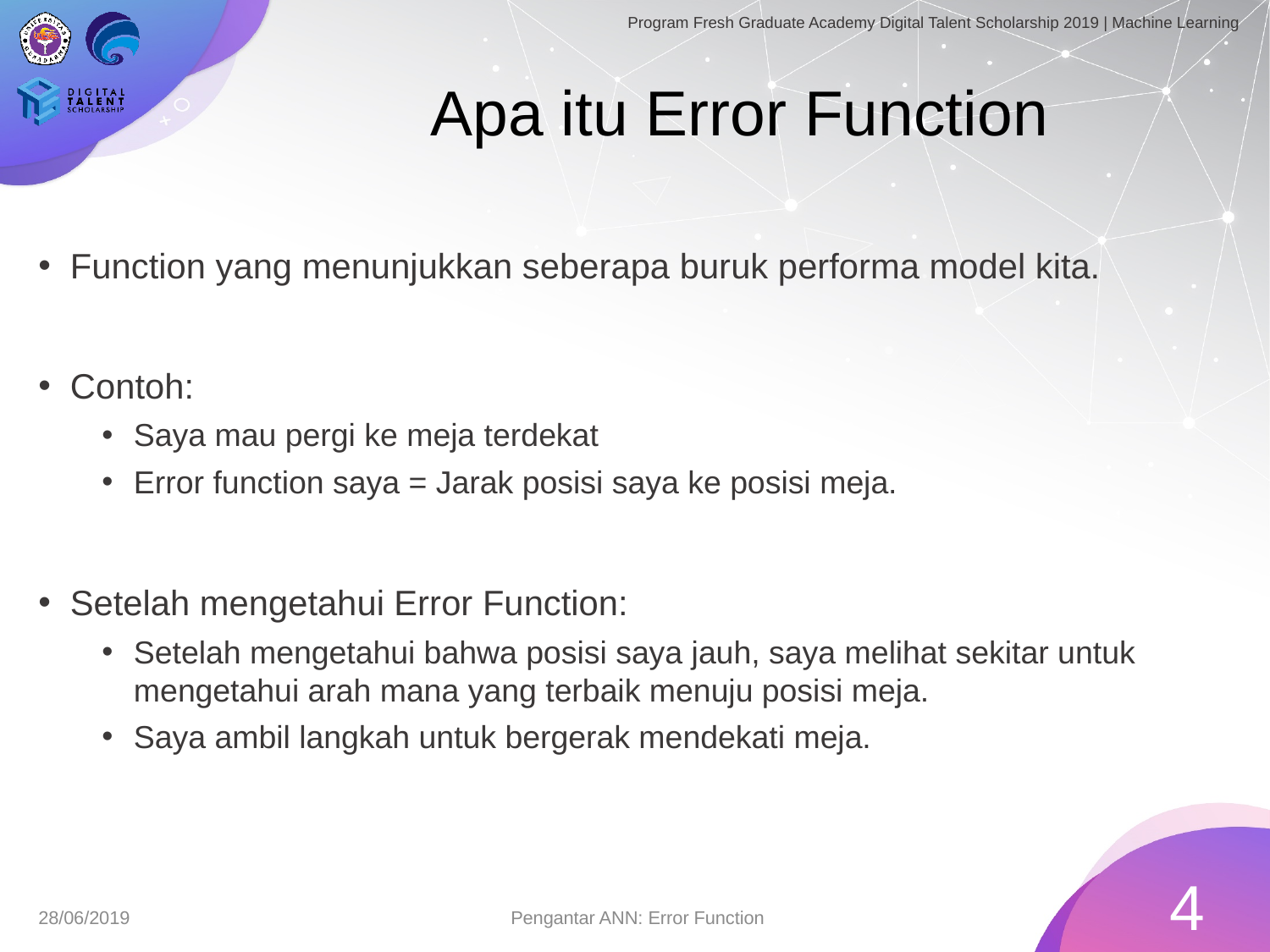

# Apa itu Error Function
Function yang menunjukkan seberapa buruk performa model kita.

Contoh:
Saya mau pergi ke meja terdekat
Error function saya = Jarak posisi saya ke posisi meja.

Setelah mengetahui Error Function:
Setelah mengetahui bahwa posisi saya jauh, saya melihat sekitar untuk mengetahui arah mana yang terbaik menuju posisi meja.
Saya ambil langkah untuk bergerak mendekati meja.

4
Pengantar ANN: Error Function
28/06/2019